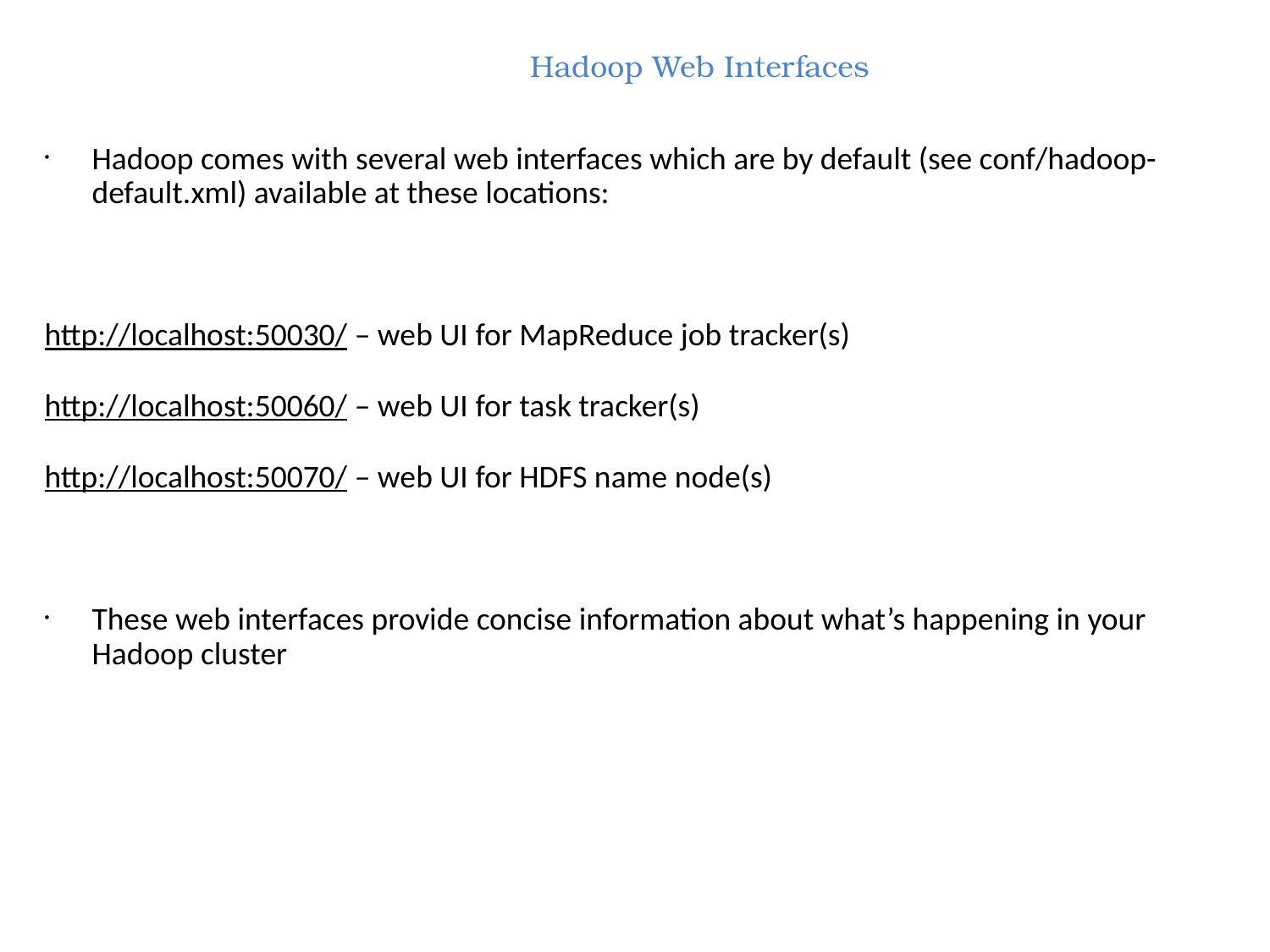

Hadoop Web Interfaces
Hadoop comes with several web interfaces which are by default (see conf/hadoop-default.xml) available at these locations:

http://localhost:50030/ – web UI for MapReduce job tracker(s)
http://localhost:50060/ – web UI for task tracker(s)
http://localhost:50070/ – web UI for HDFS name node(s)

These web interfaces provide concise information about what’s happening in your Hadoop cluster